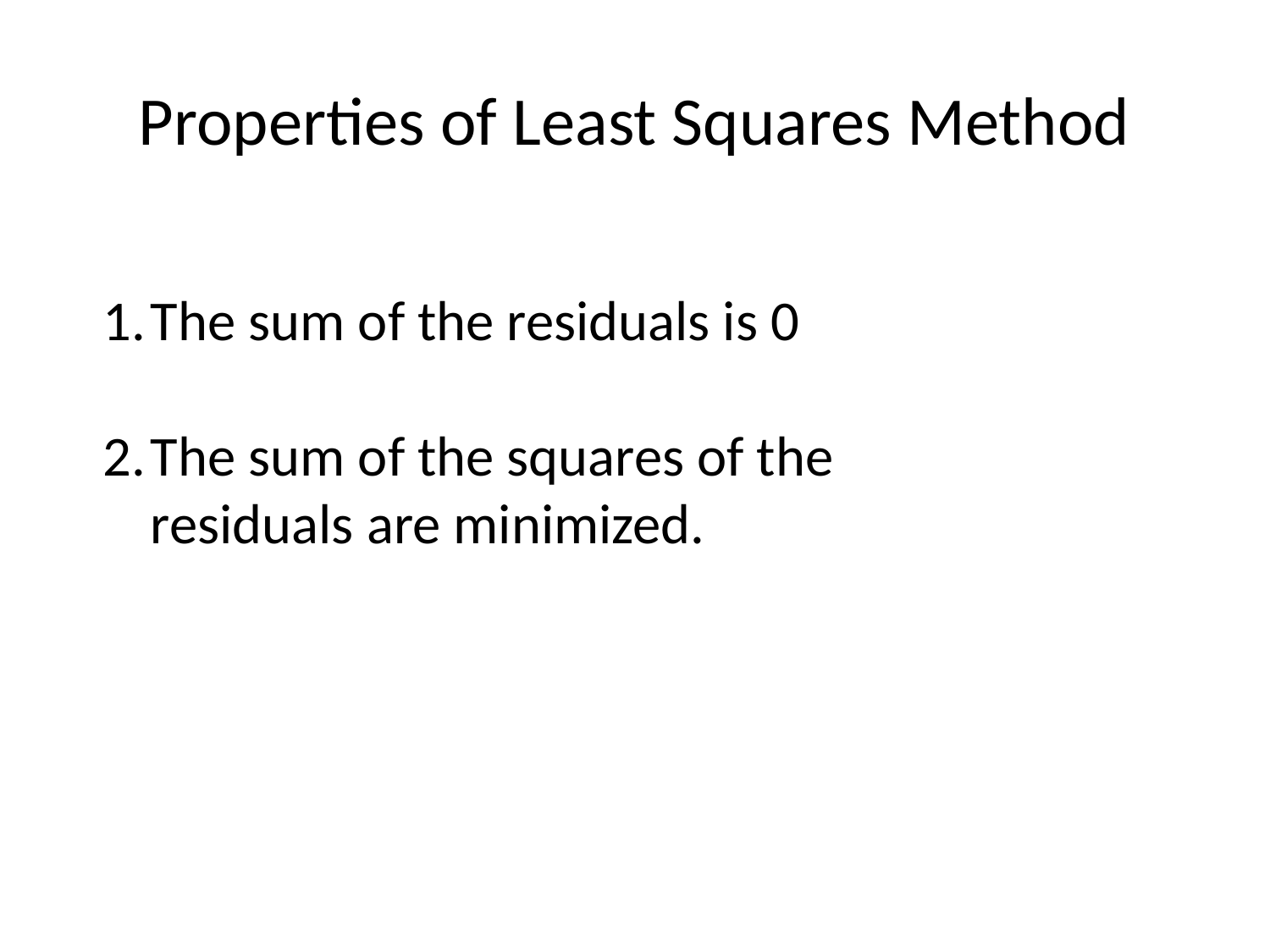

# Properties of Least Squares Method
The sum of the residuals is 0

The sum of the squares of the residuals are minimized.